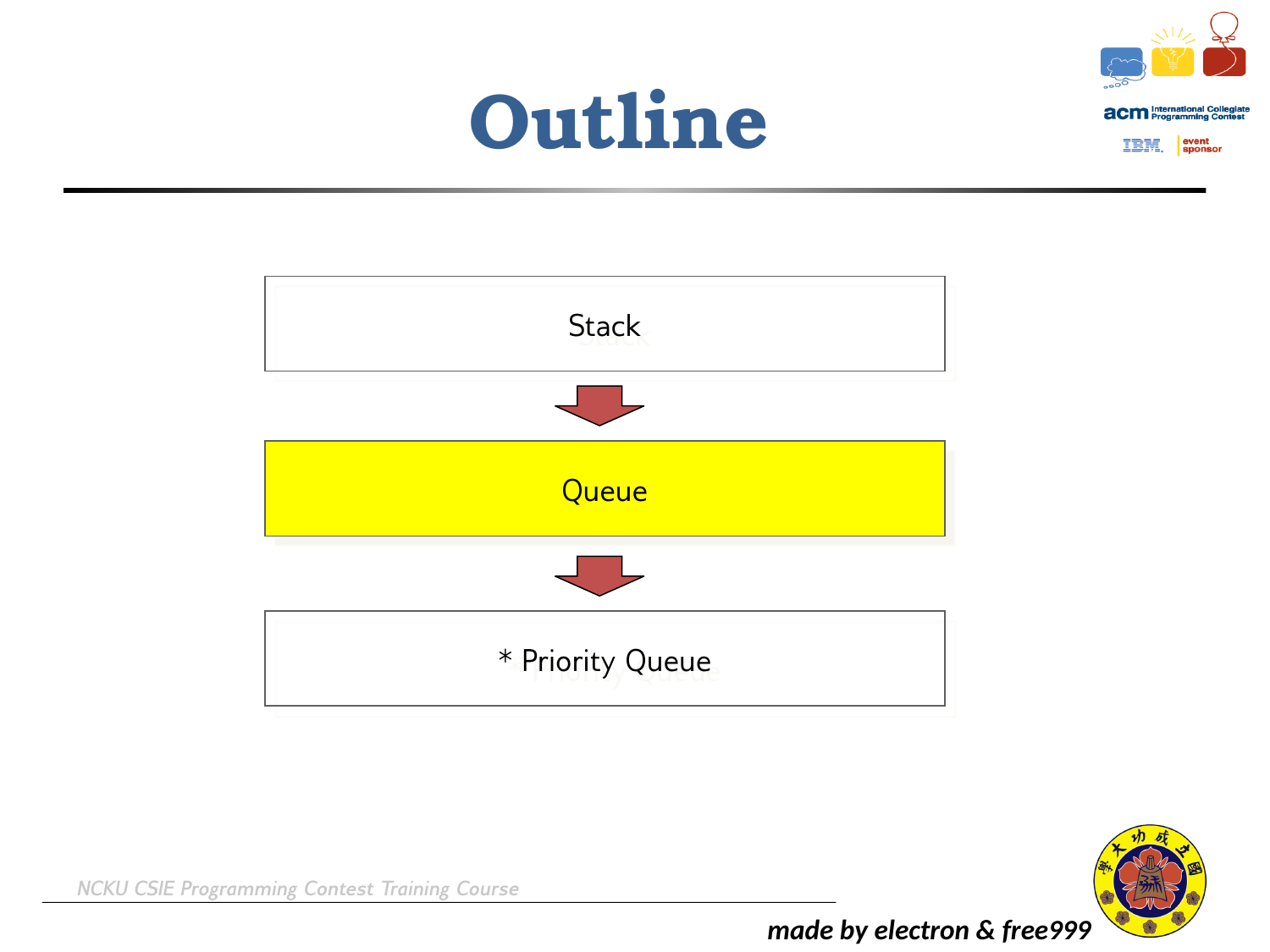

# Outline
Stack

Queue

* Priority Queue
NCKU CSIE Programming Contest Training Course